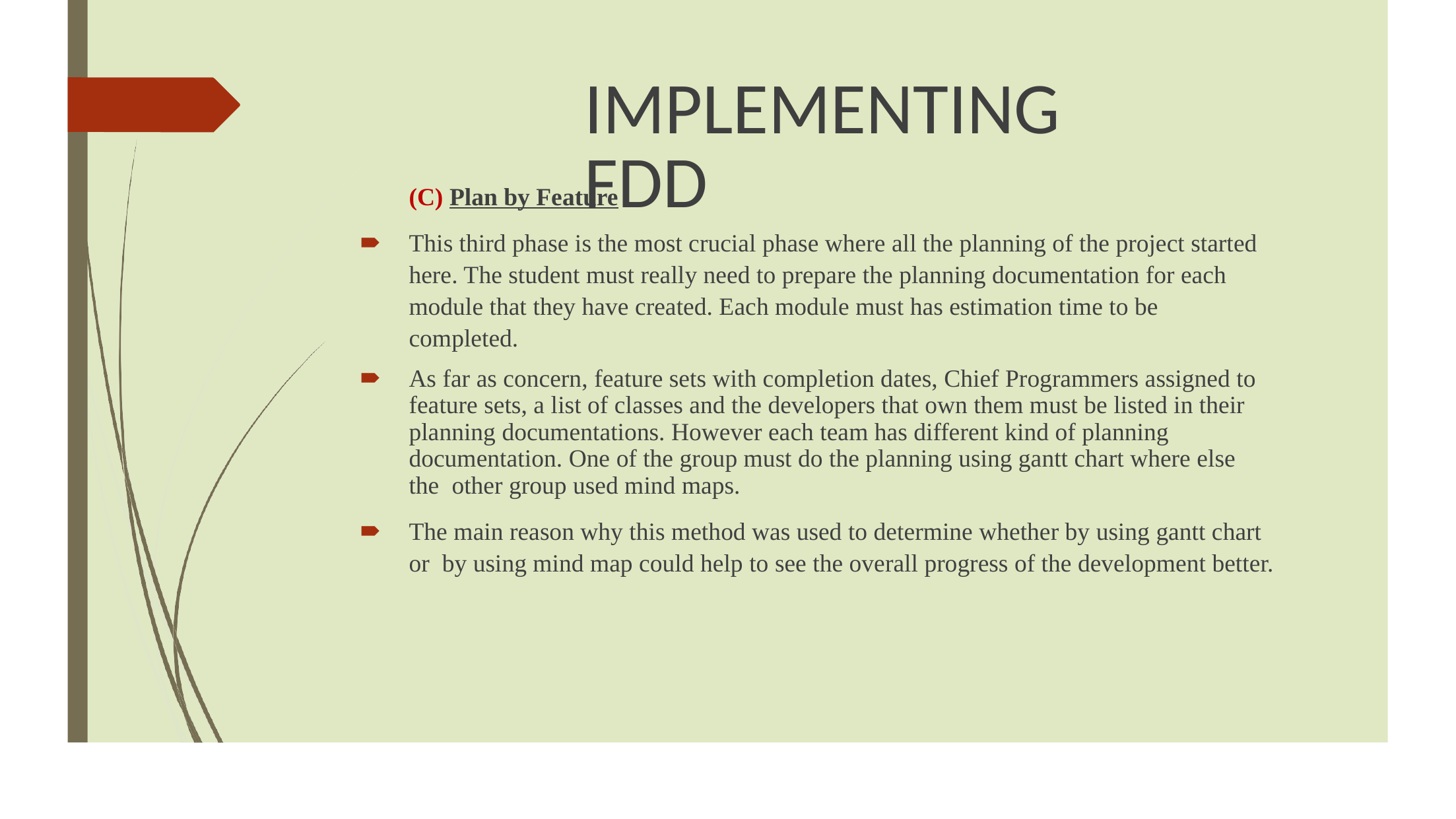

# IMPLEMENTING FDD

(C) Plan by Feature
🠶	This third phase is the most crucial phase where all the planning of the project started  here. The student must really need to prepare the planning documentation for each  module that they have created. Each module must has estimation time to be completed.
🠶	As far as concern, feature sets with completion dates, Chief Programmers assigned to  feature sets, a list of classes and the developers that own them must be listed in their  planning documentations. However each team has different kind of planning  documentation. One of the group must do the planning using gantt chart where else the  other group used mind maps.
🠶	The main reason why this method was used to determine whether by using gantt chart or  by using mind map could help to see the overall progress of the development better.